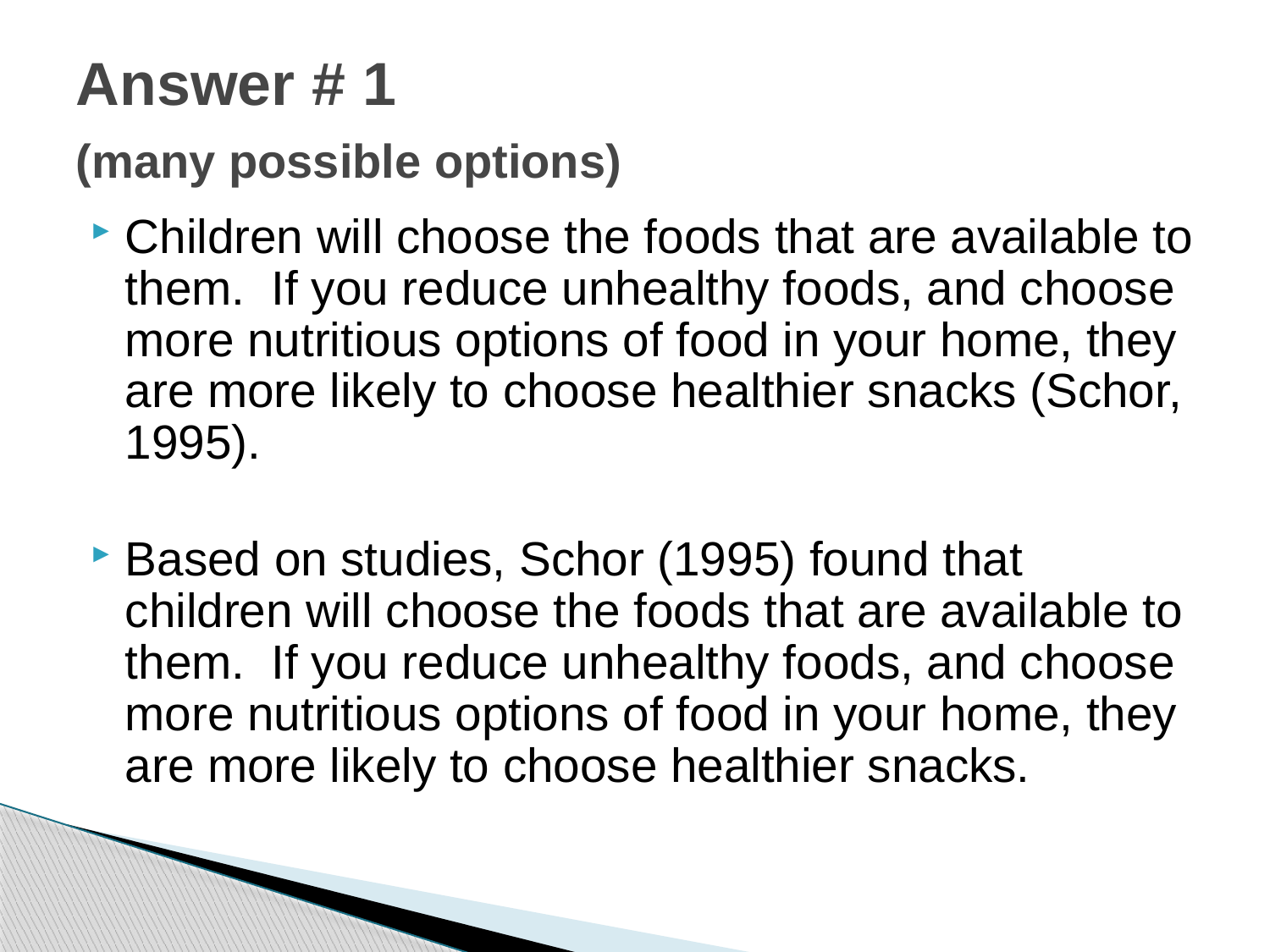

# Answer # 1 (many possible options)
Children will choose the foods that are available to them.  If you reduce unhealthy foods, and choose more nutritious options of food in your home, they are more likely to choose healthier snacks (Schor, 1995).

Based on studies, Schor (1995) found that children will choose the foods that are available to them.  If you reduce unhealthy foods, and choose more nutritious options of food in your home, they are more likely to choose healthier snacks.